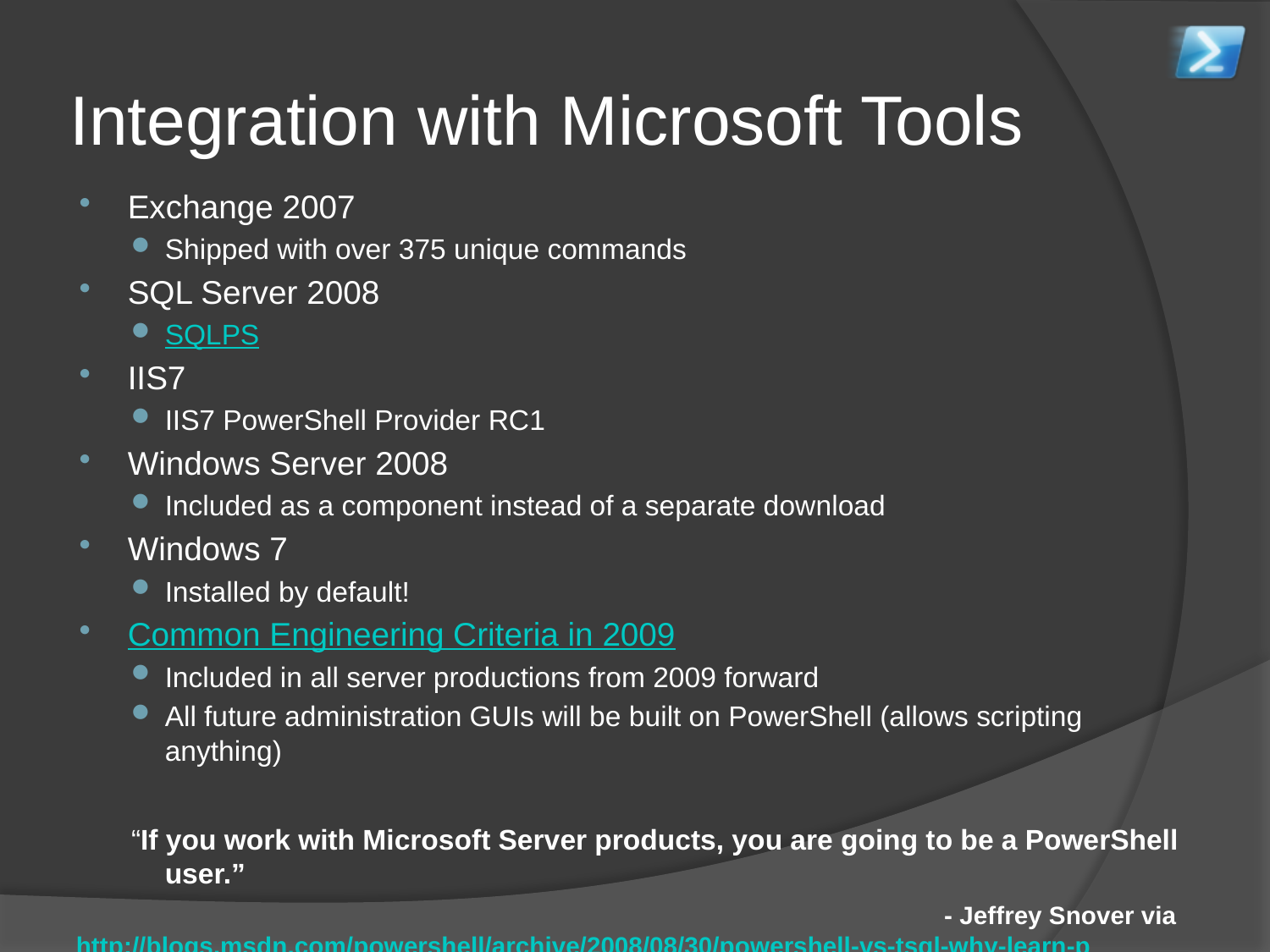

# Integration with Microsoft Tools
Exchange 2007
Shipped with over 375 unique commands
SQL Server 2008
SQLPS
IIS7
IIS7 PowerShell Provider RC1
Windows Server 2008
Included as a component instead of a separate download
Windows 7
Installed by default!
Common Engineering Criteria in 2009
Included in all server productions from 2009 forward
All future administration GUIs will be built on PowerShell (allows scripting anything)

“If you work with Microsoft Server products, you are going to be a PowerShell user.”
	- Jeffrey Snover via http://blogs.msdn.com/powershell/archive/2008/08/30/powershell-vs-tsql-why-learn-powershell.aspx